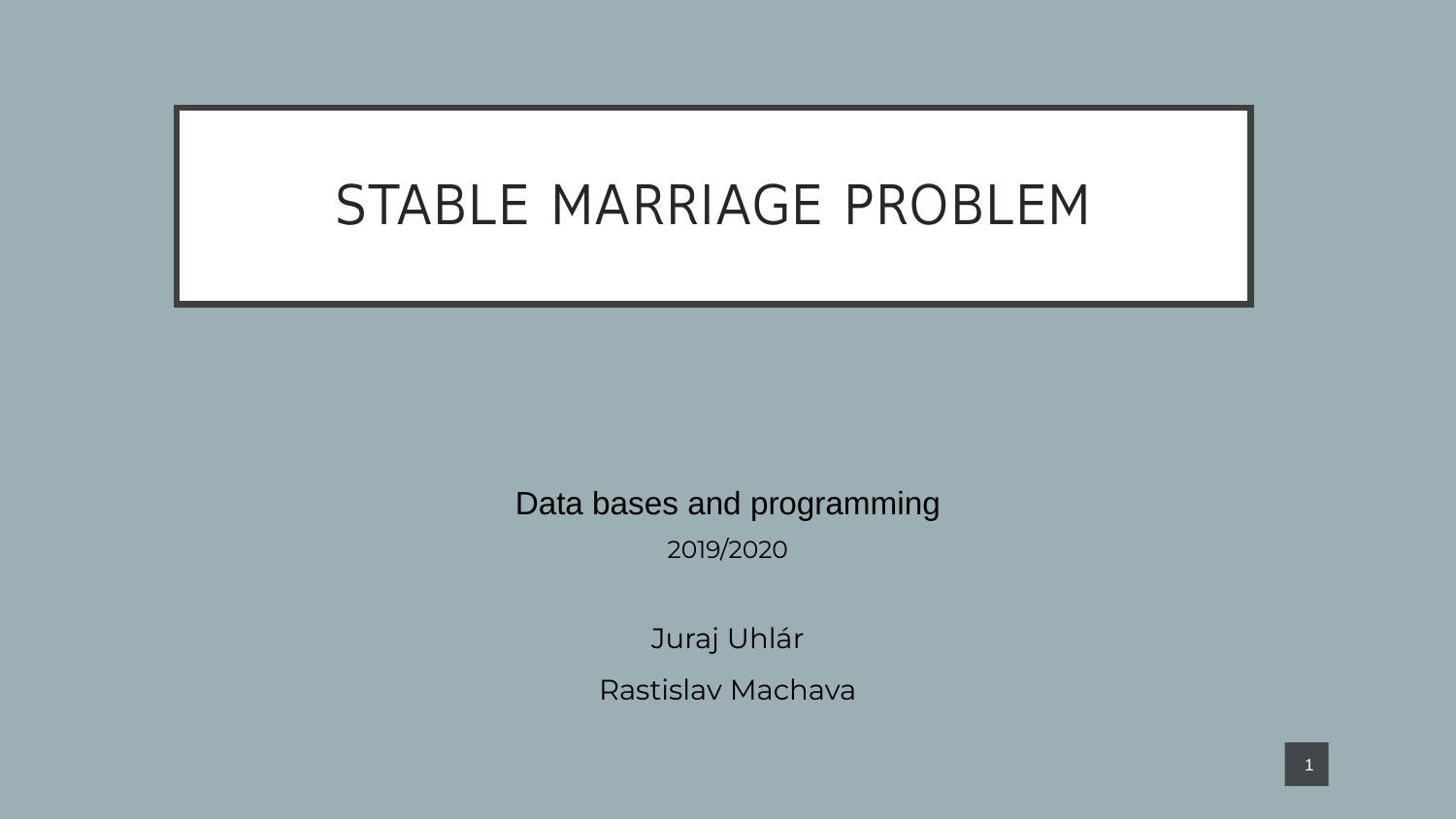

# Stable marriage problem
Data bases and programming
2019/2020

Juraj Uhlár
Rastislav Machava

1